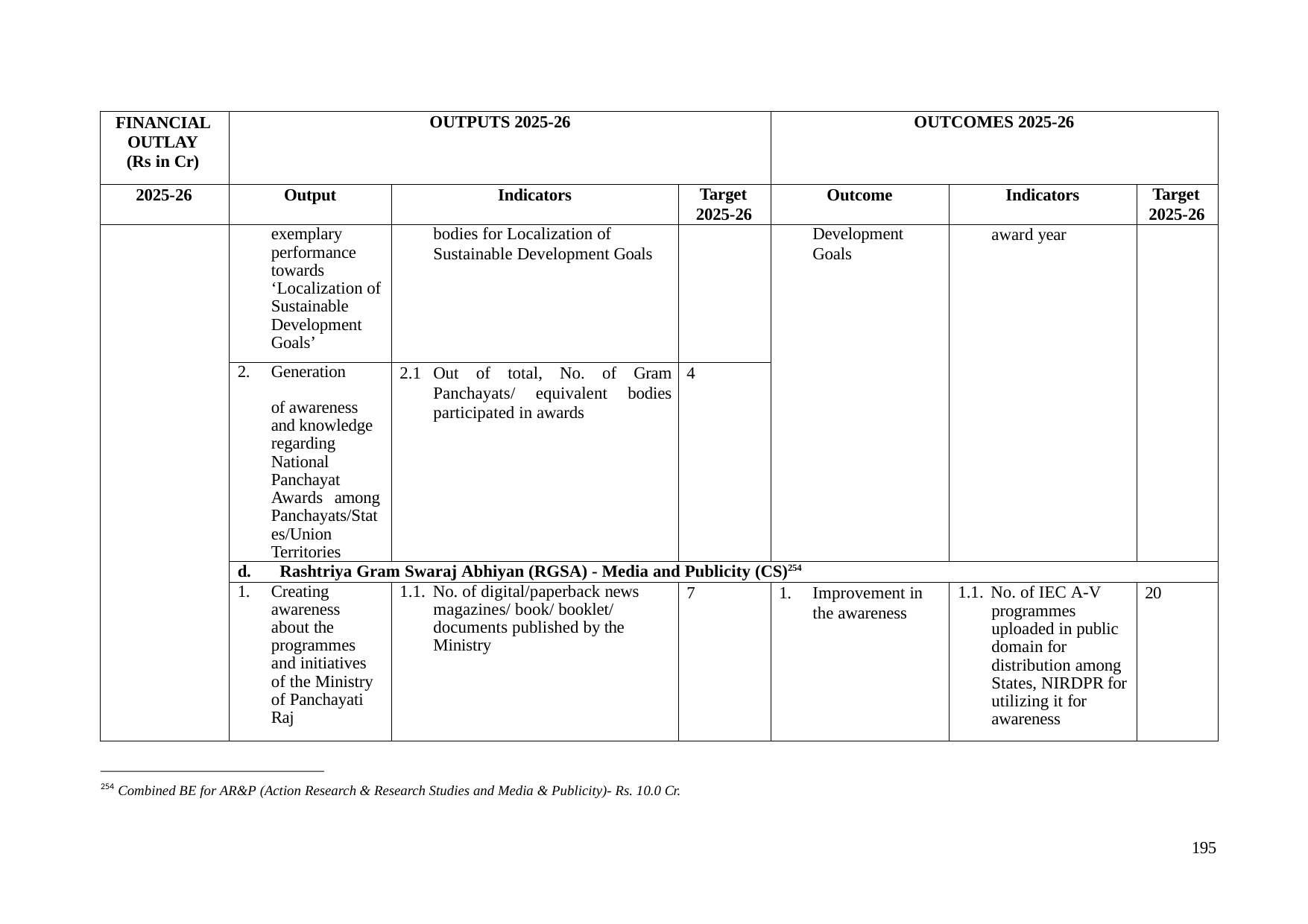

| FINANCIAL OUTLAY (Rs in Cr) | OUTPUTS 2025-26 |  |  | OUTCOMES 2025-26 |  |  |
| --- | --- | --- | --- | --- | --- | --- |
| 2025-26 | Output | Indicators | Target 2025-26 | Outcome | Indicators | Target 2025-26 |
|  | exemplary performance towards ‘Localization of Sustainable Development Goals’ | bodies for Localization of Sustainable Development Goals |  | Development Goals | award year |  |
|  | 2. Generation of awareness and knowledge regarding National Panchayat Awards among Panchayats/Stat es/Union Territories | 2.1 Out of total, No. of Gram Panchayats/ equivalent bodies participated in awards | 4 |  |  |  |
|  | d. Rashtriya Gram Swaraj Abhiyan (RGSA) - Media and Publicity (CS)254 |  |  |  |  |  |
|  | 1. Creating awareness about the programmes and initiatives of the Ministry of Panchayati Raj | 1.1. No. of digital/paperback news magazines/ book/ booklet/ documents published by the Ministry | 7 | 1. Improvement in the awareness | 1.1. No. of IEC A-V programmes uploaded in public domain for distribution among States, NIRDPR for utilizing it for awareness | 20 |

254 Combined BE for AR&P (Action Research & Research Studies and Media & Publicity)- Rs. 10.0 Cr.
195